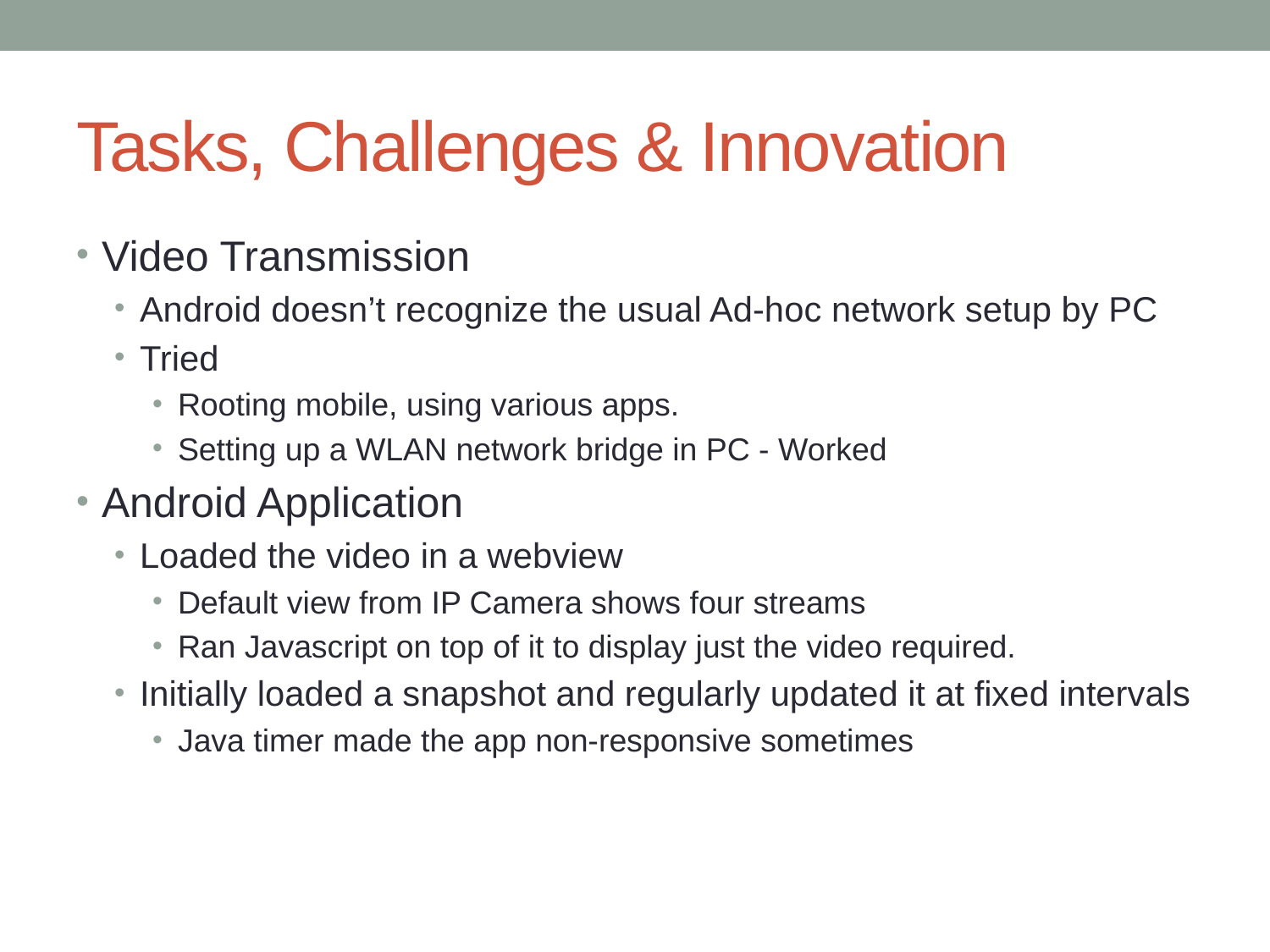

# Tasks, Challenges & Innovation
Video Transmission
Android doesn’t recognize the usual Ad-hoc network setup by PC
Tried
Rooting mobile, using various apps.
Setting up a WLAN network bridge in PC - Worked
Android Application
Loaded the video in a webview
Default view from IP Camera shows four streams
Ran Javascript on top of it to display just the video required.
Initially loaded a snapshot and regularly updated it at fixed intervals
Java timer made the app non-responsive sometimes